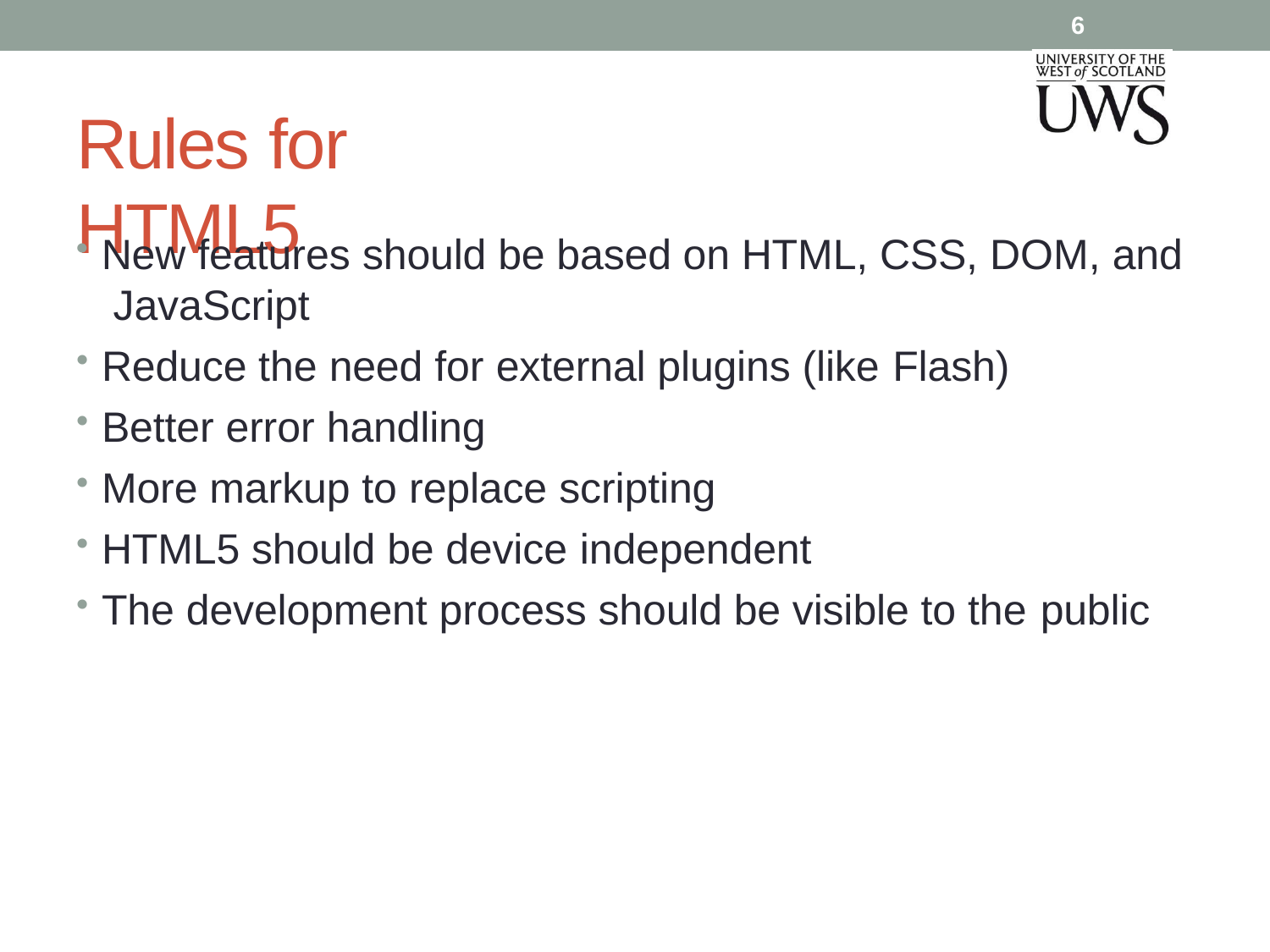

6
# Rules for HTML5
New features should be based on HTML, CSS, DOM, and  JavaScript
Reduce the need for external plugins (like Flash)
Better error handling
More markup to replace scripting
HTML5 should be device independent
The development process should be visible to the public